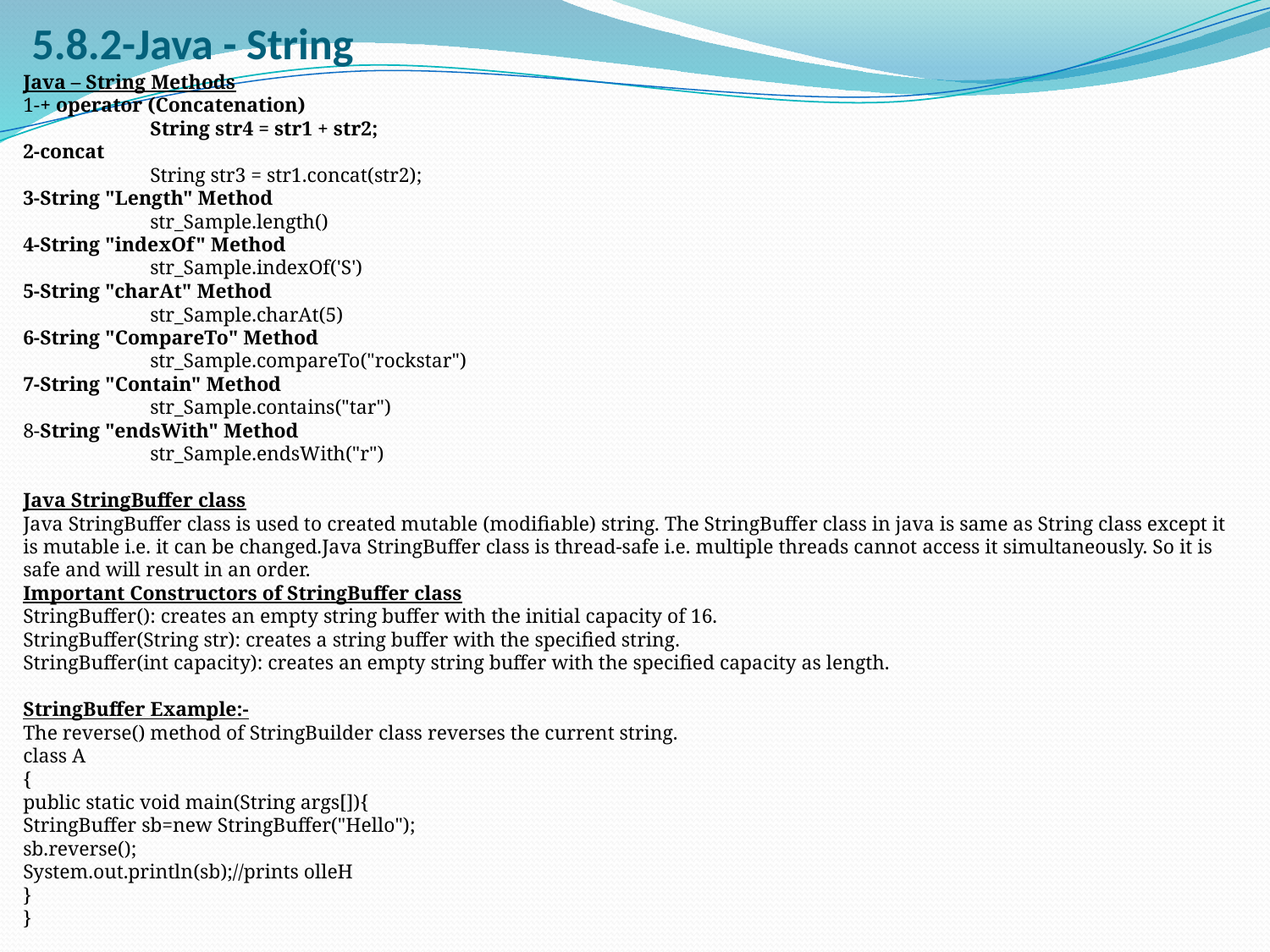

# 5.8.2-Java - String
Java – String Methods
1-+ operator (Concatenation)
	String str4 = str1 + str2;
2-concat
	String str3 = str1.concat(str2);
3-String "Length" Method
	str_Sample.length()
4-String "indexOf" Method
	str_Sample.indexOf('S')
5-String "charAt" Method
	str_Sample.charAt(5)
6-String "CompareTo" Method
	str_Sample.compareTo("rockstar")
7-String "Contain" Method
	str_Sample.contains("tar")
8-String "endsWith" Method
	str_Sample.endsWith("r")

Java StringBuffer class
Java StringBuffer class is used to created mutable (modifiable) string. The StringBuffer class in java is same as String class except it is mutable i.e. it can be changed.Java StringBuffer class is thread-safe i.e. multiple threads cannot access it simultaneously. So it is safe and will result in an order.
Important Constructors of StringBuffer class
StringBuffer(): creates an empty string buffer with the initial capacity of 16.
StringBuffer(String str): creates a string buffer with the specified string.
StringBuffer(int capacity): creates an empty string buffer with the specified capacity as length.

StringBuffer Example:-
The reverse() method of StringBuilder class reverses the current string.
class A
{
public static void main(String args[]){
StringBuffer sb=new StringBuffer("Hello");
sb.reverse();
System.out.println(sb);//prints olleH
}
}